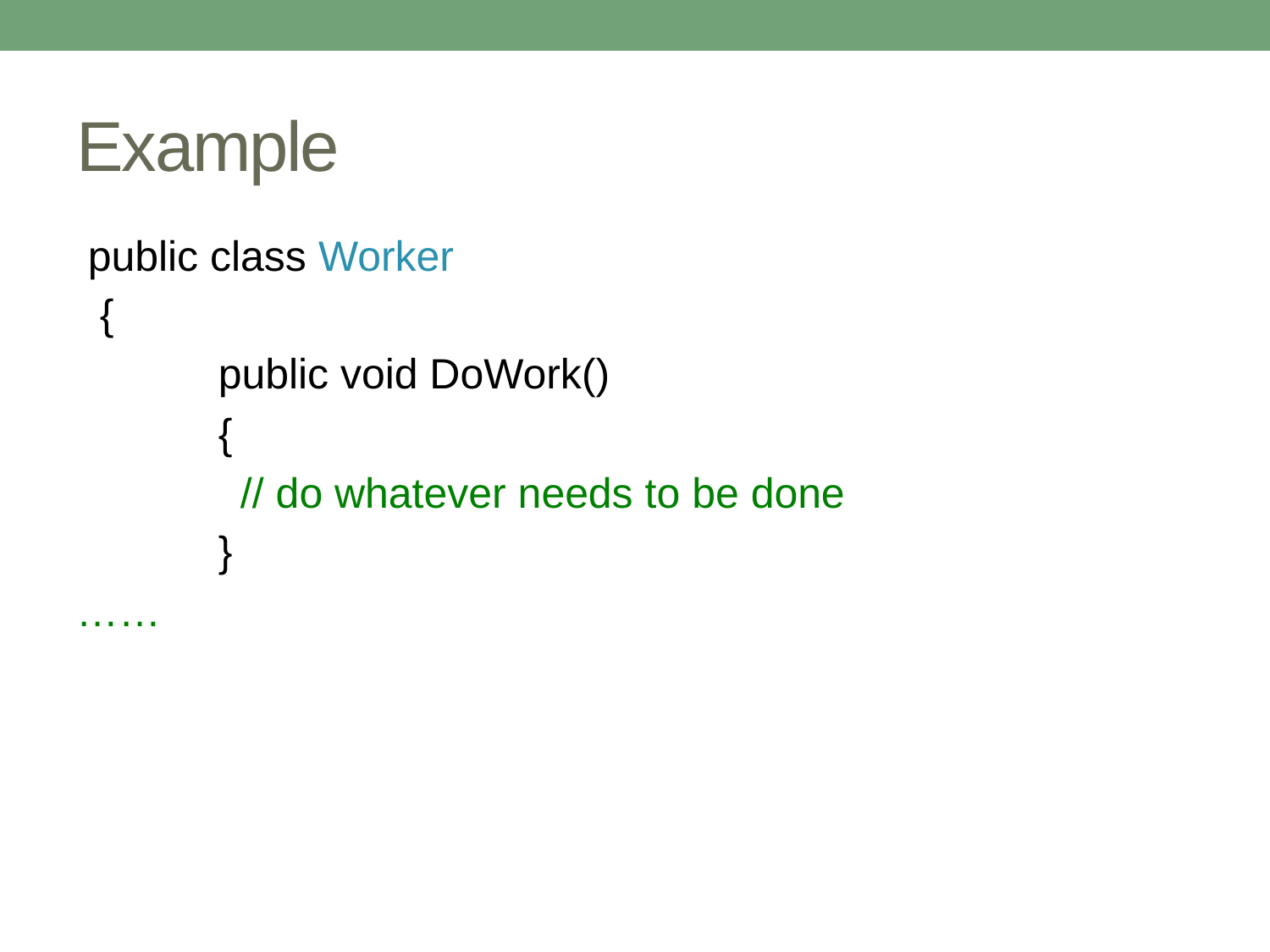

# Example
 public class Worker
  {
            public void DoWork()
            {
            	 // do whatever needs to be done
            }
……